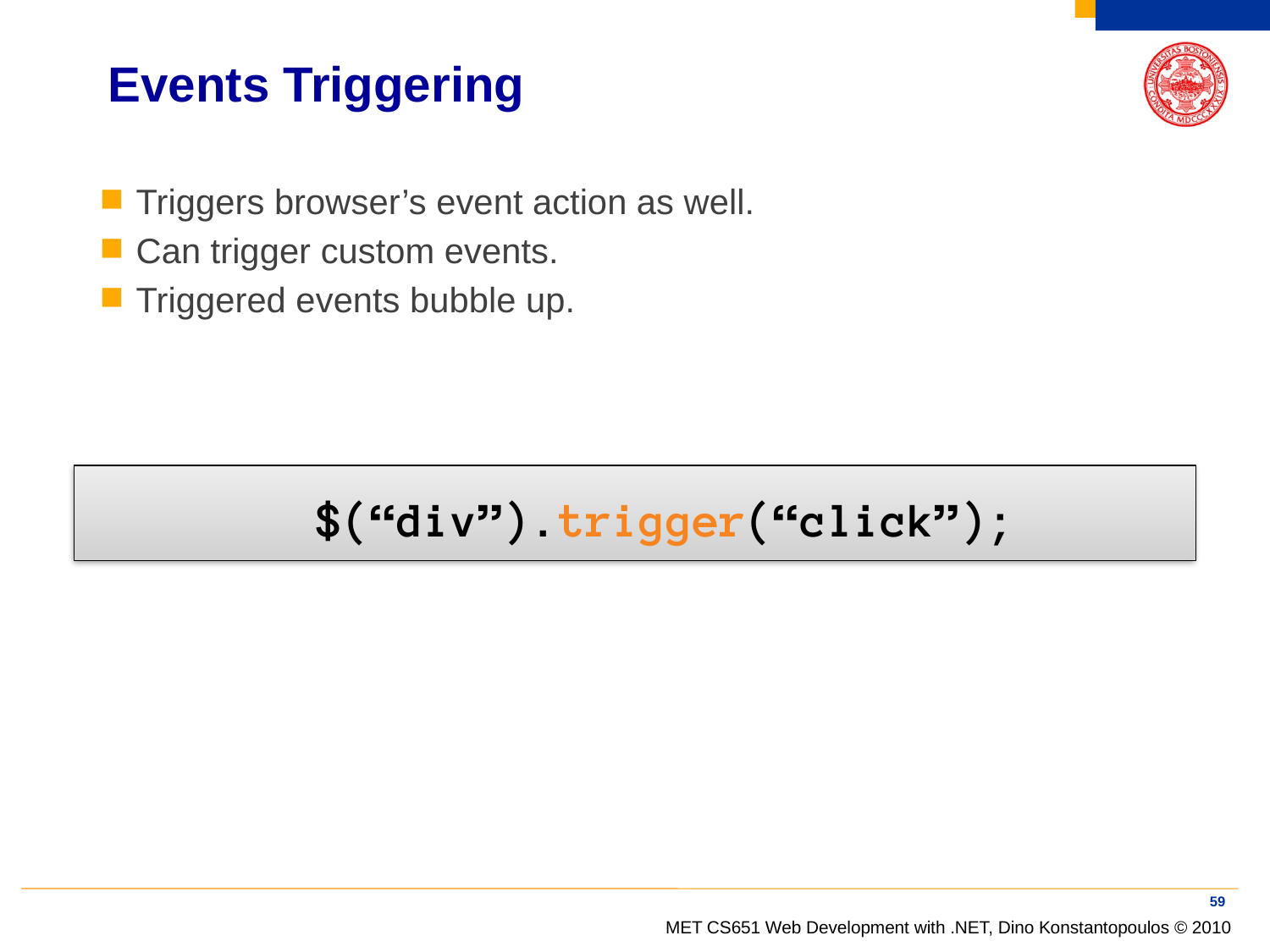

# Events Triggering
Triggers browser’s event action as well.
Can trigger custom events.
Triggered events bubble up.

$(“div”).trigger(“click”);
59